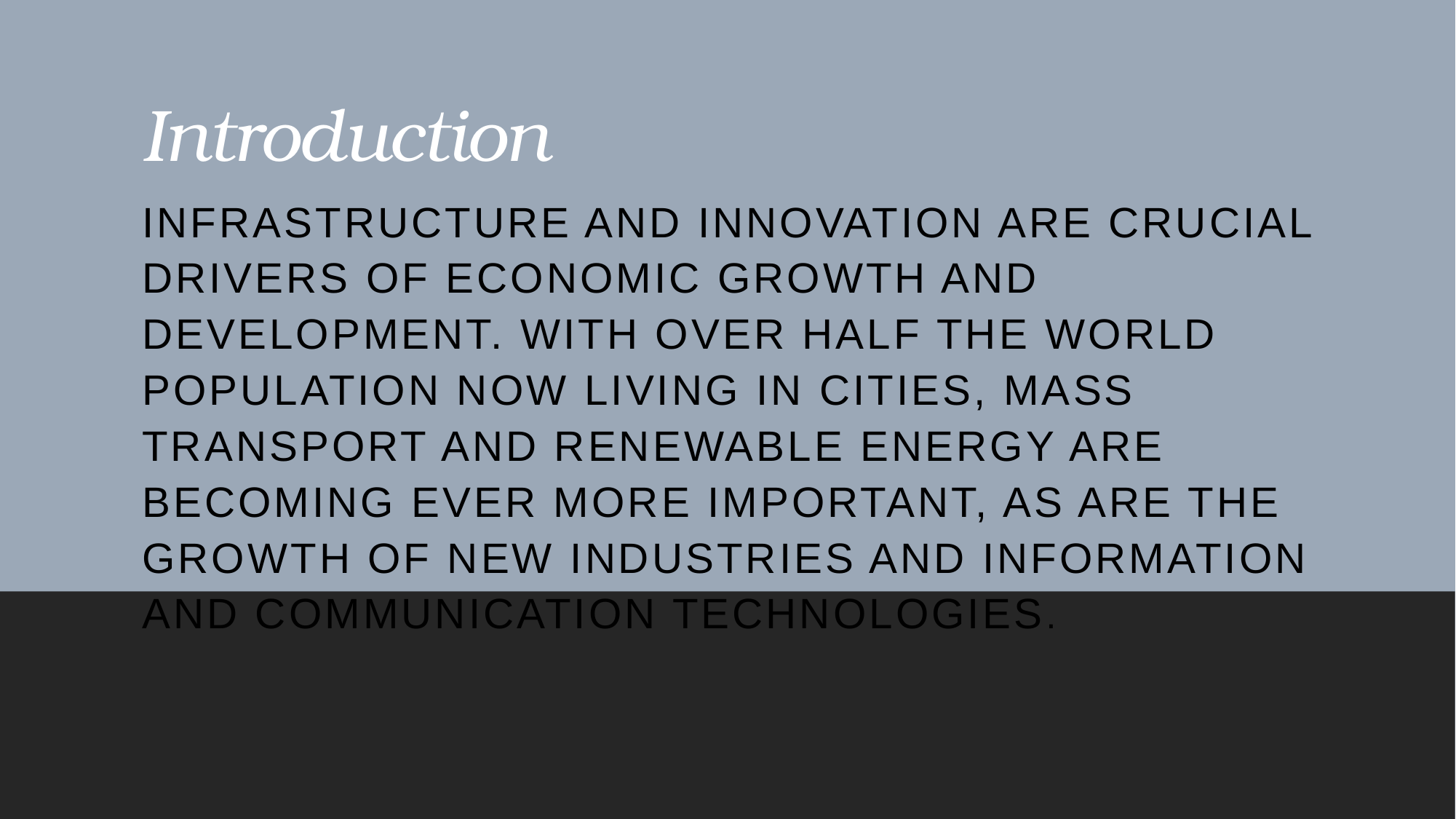

# Introduction
infrastructure and innovation are crucial drivers of economic growth and development. With over half the world population now living in cities, mass transport and renewable energy are becoming ever more important, as are the growth of new industries and information and communication technologies.